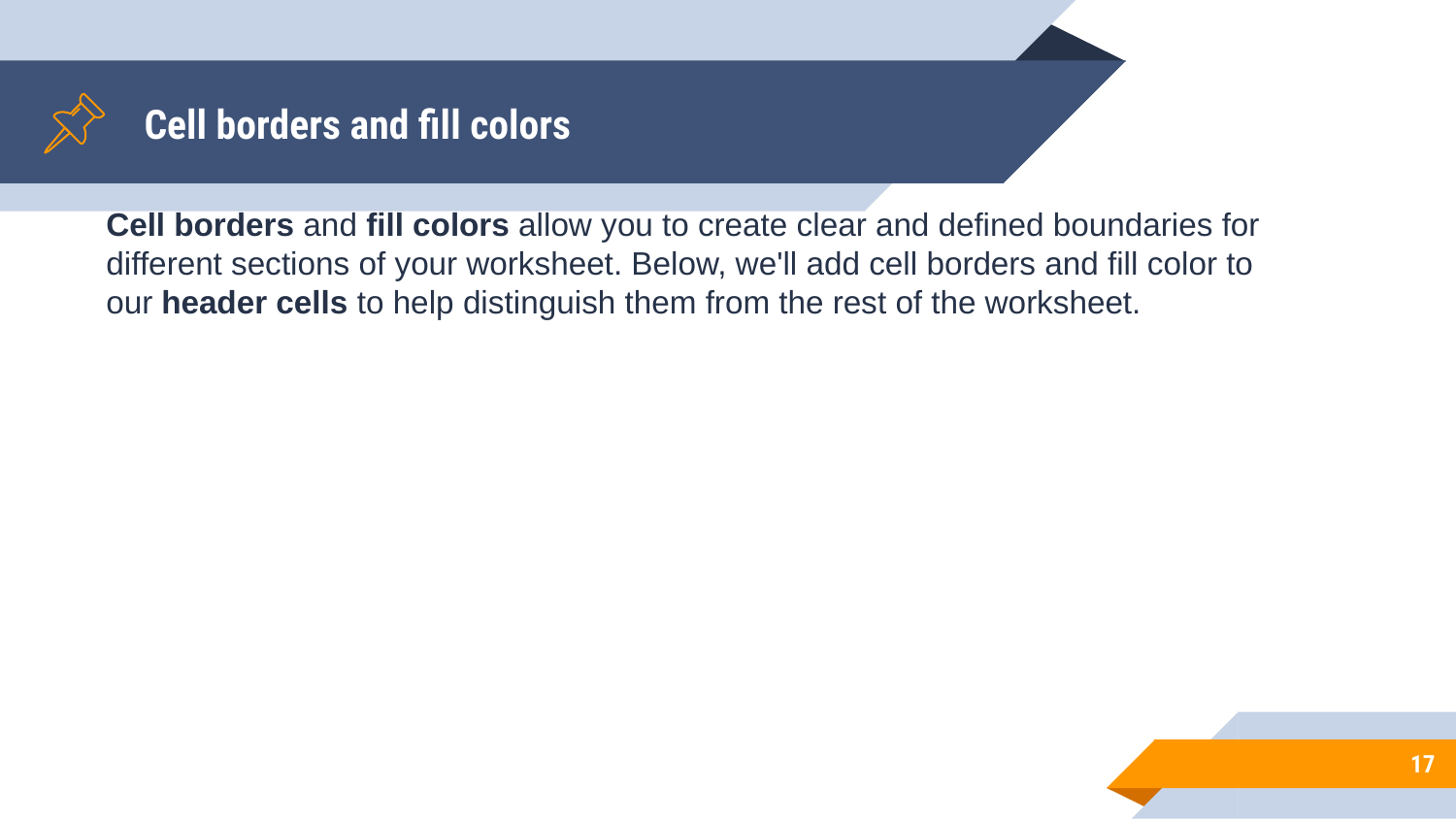

# Cell borders and fill colors

Cell borders and fill colors allow you to create clear and defined boundaries for different sections of your worksheet. Below, we'll add cell borders and fill color to our header cells to help distinguish them from the rest of the worksheet.
17